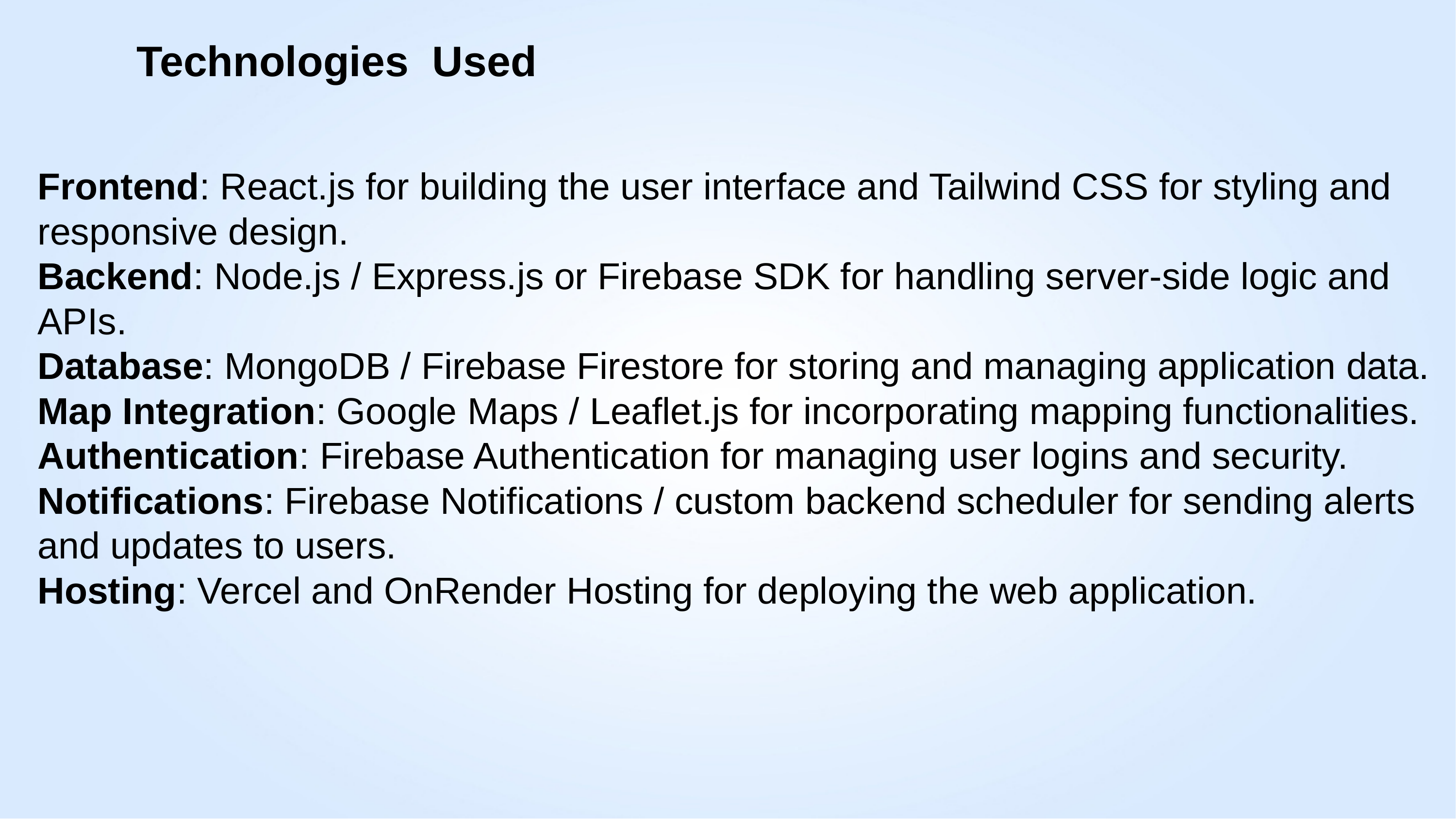

Technologies  Used
Frontend: React.js for building the user interface and Tailwind CSS for styling and responsive design.
Backend: Node.js / Express.js or Firebase SDK for handling server-side logic and APIs.
Database: MongoDB / Firebase Firestore for storing and managing application data.
Map Integration: Google Maps / Leaflet.js for incorporating mapping functionalities.
Authentication: Firebase Authentication for managing user logins and security.
Notifications: Firebase Notifications / custom backend scheduler for sending alerts and updates to users.
Hosting: Vercel and OnRender Hosting for deploying the web application.